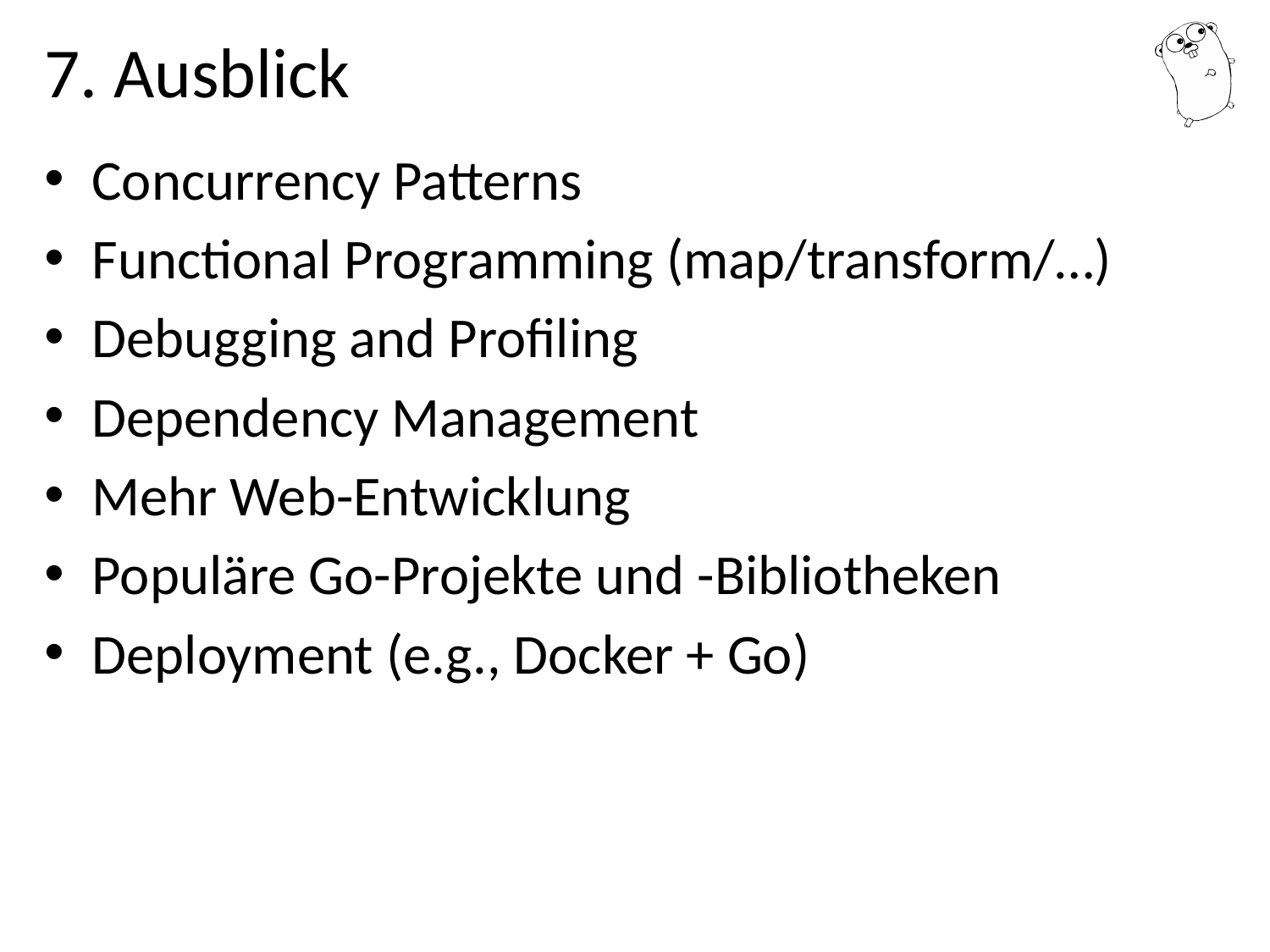

# 7. Ausblick
Concurrency Patterns
Functional Programming (map/transform/…)
Debugging and Profiling
Dependency Management
Mehr Web-Entwicklung
Populäre Go-Projekte und -Bibliotheken
Deployment (e.g., Docker + Go)